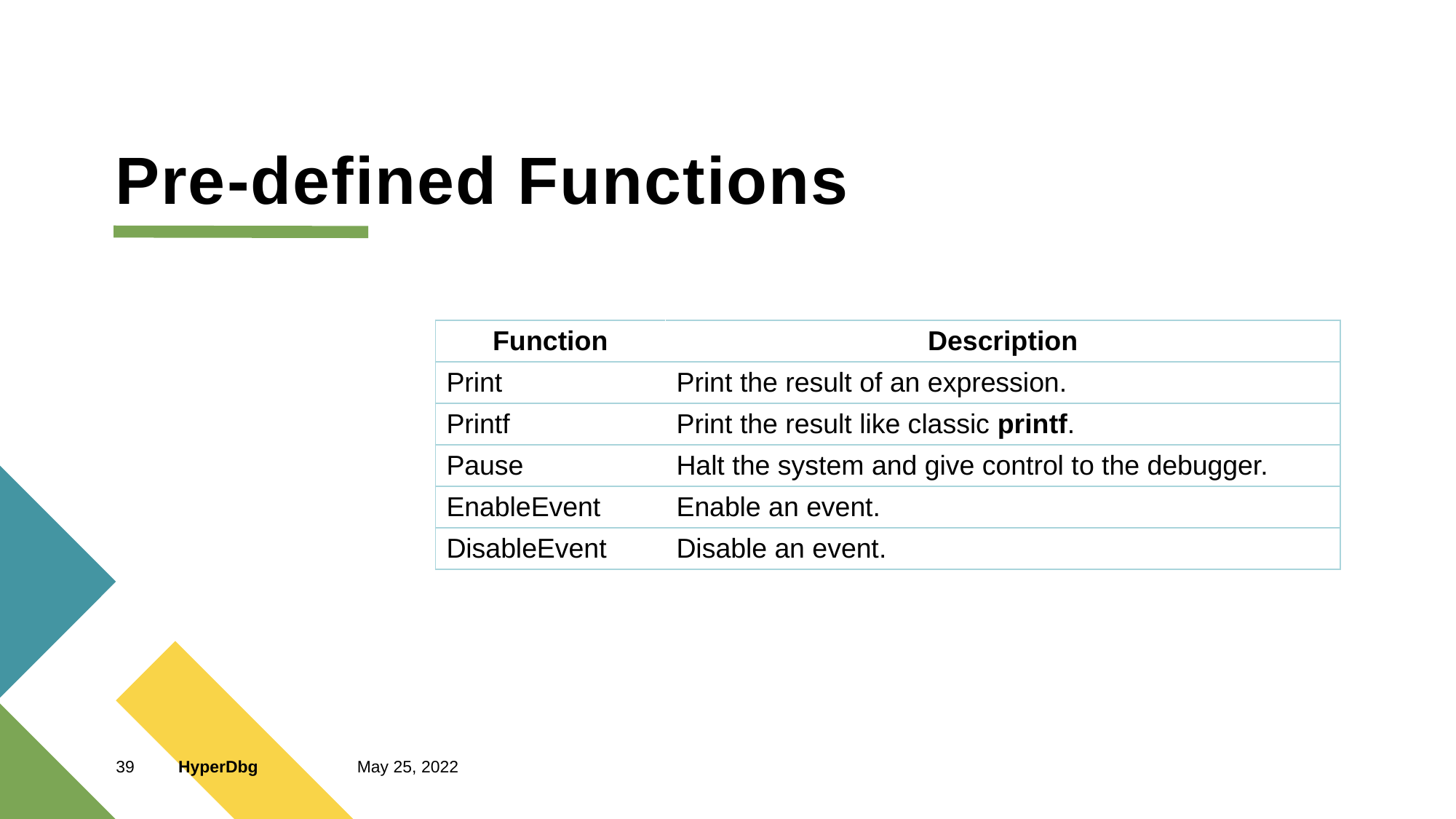

# Pre-defined Functions
| Function | Description |
| --- | --- |
| Print | Print the result of an expression. |
| Printf | Print the result like classic printf. |
| Pause | Halt the system and give control to the debugger. |
| EnableEvent | Enable an event. |
| DisableEvent | Disable an event. |
39
HyperDbg
May 25, 2022